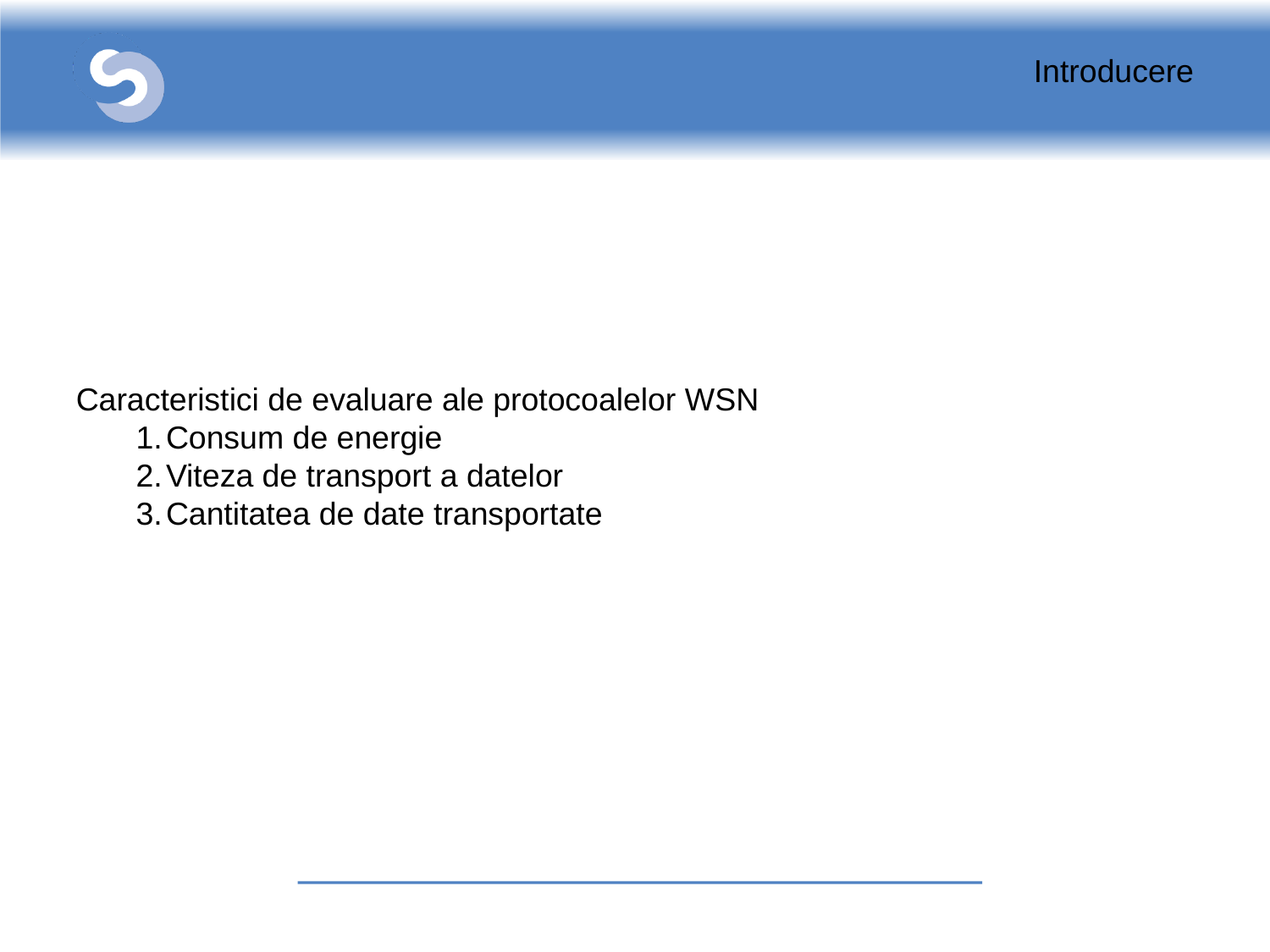

Introducere
Caracteristici de evaluare ale protocoalelor WSN
Consum de energie
Viteza de transport a datelor
Cantitatea de date transportate